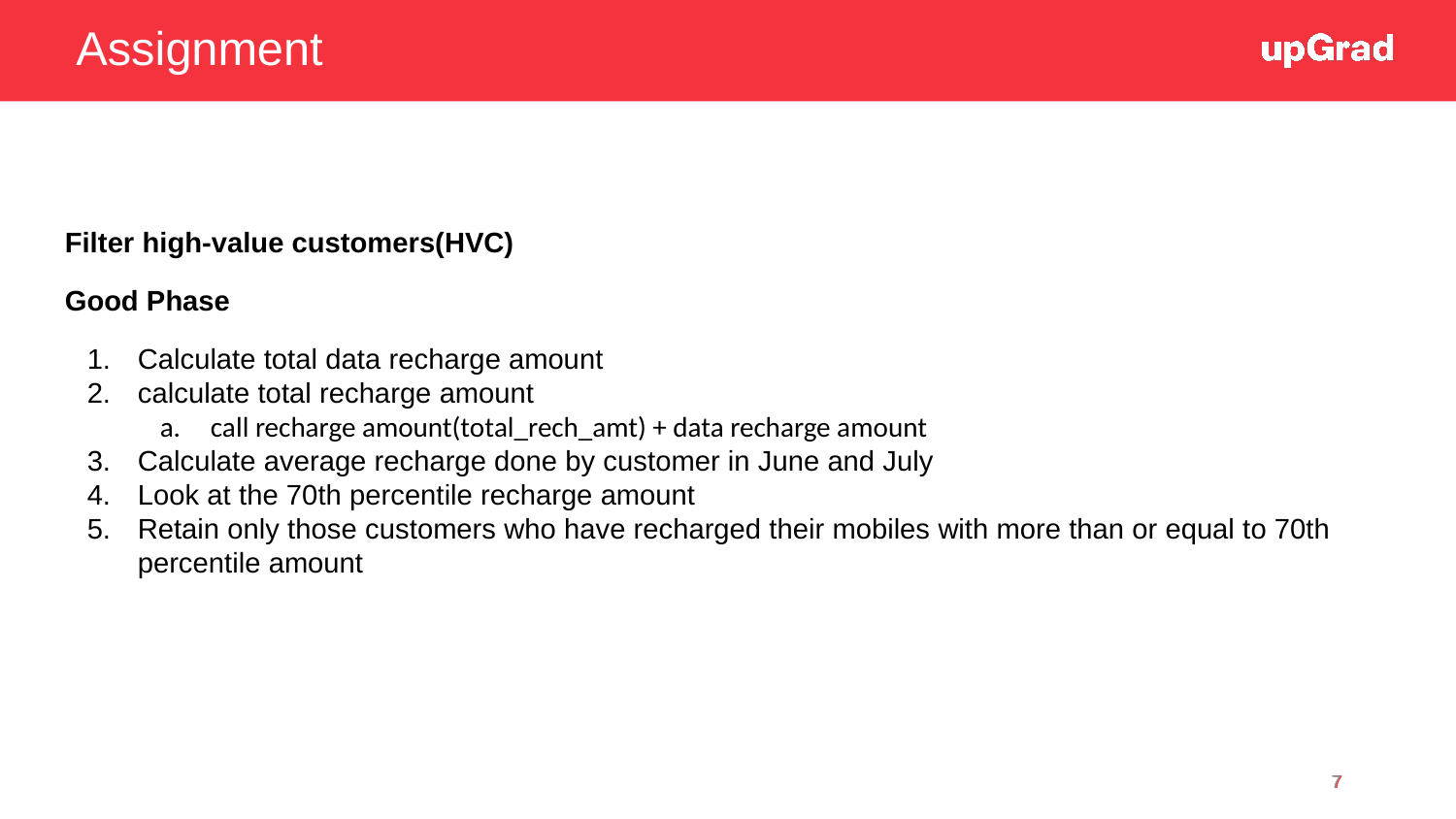

Assignment

Filter high-value customers(HVC)
Good Phase
Calculate total data recharge amount
calculate total recharge amount
call recharge amount(total_rech_amt) + data recharge amount
Calculate average recharge done by customer in June and July
Look at the 70th percentile recharge amount
Retain only those customers who have recharged their mobiles with more than or equal to 70th percentile amount

Your mentor will share career advice and can help expand your professional network.
7
7